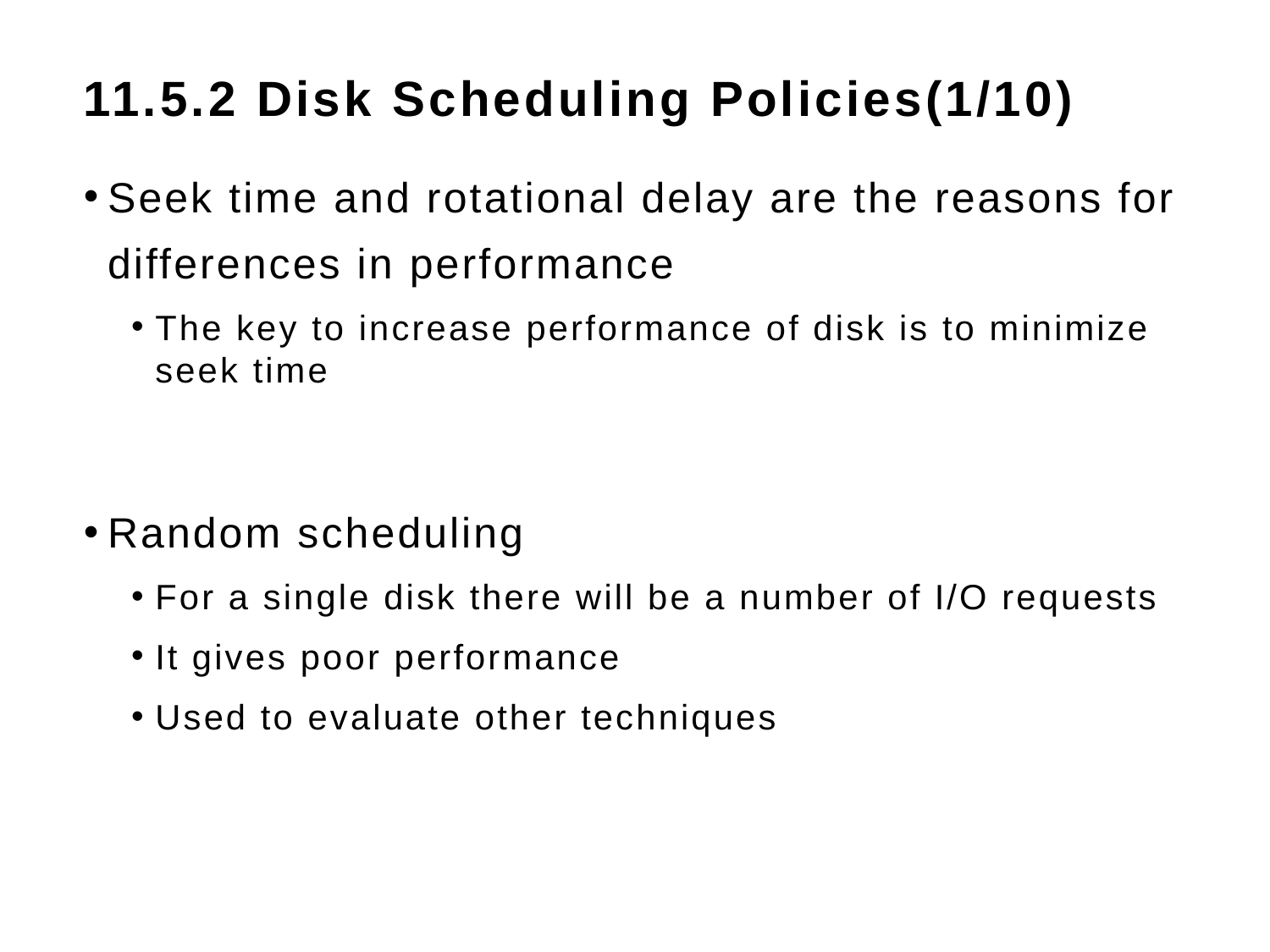

# 11.5.2 Disk Scheduling Policies(1/10)
Seek time and rotational delay are the reasons for differences in performance
The key to increase performance of disk is to minimize seek time

Random scheduling
For a single disk there will be a number of I/O requests
It gives poor performance
Used to evaluate other techniques